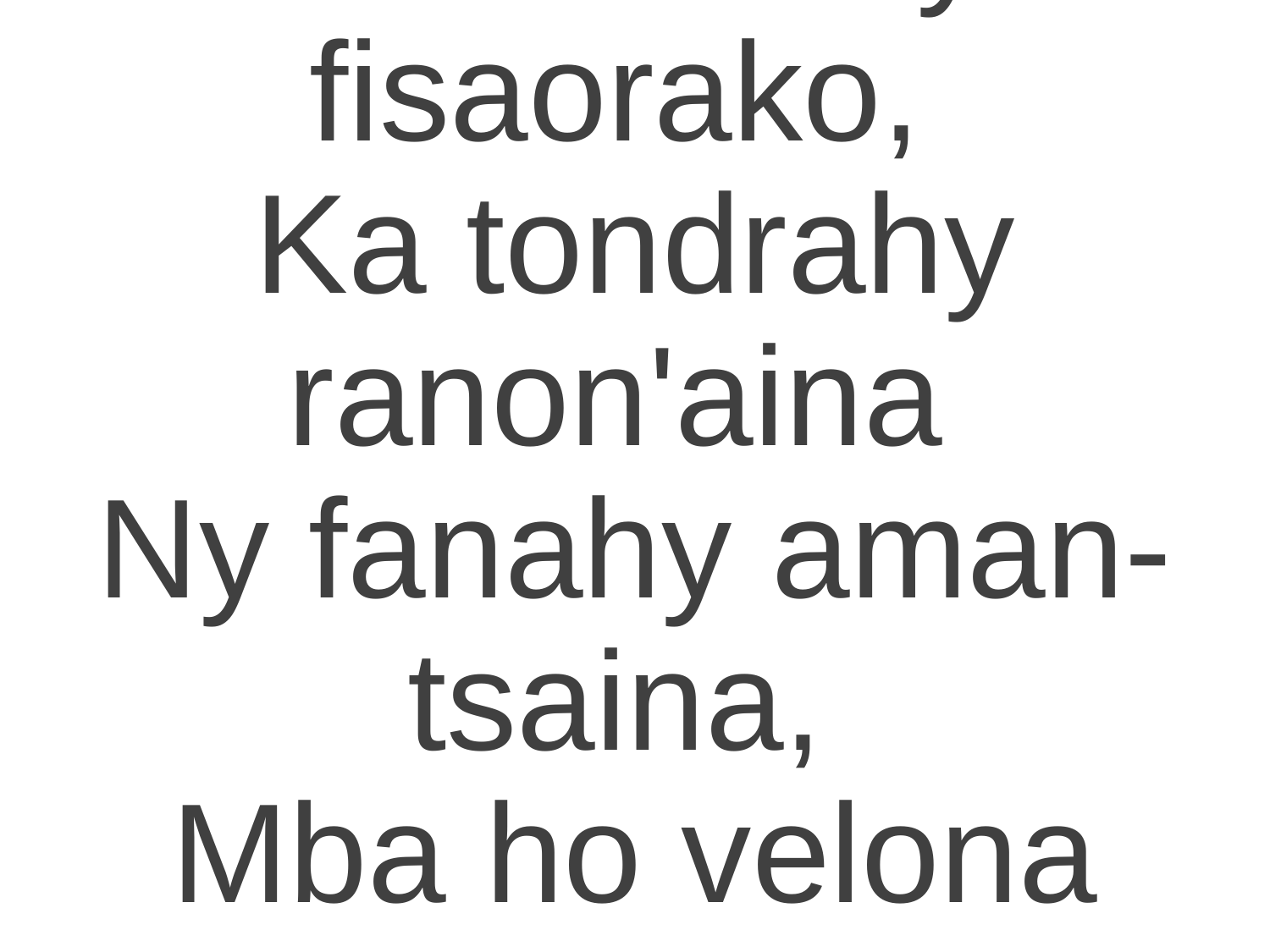

2. Raiso ny fisaorako,
Ka tondrahy ranon'aina
Ny fanahy aman-tsaina,
Mba ho velona izao.